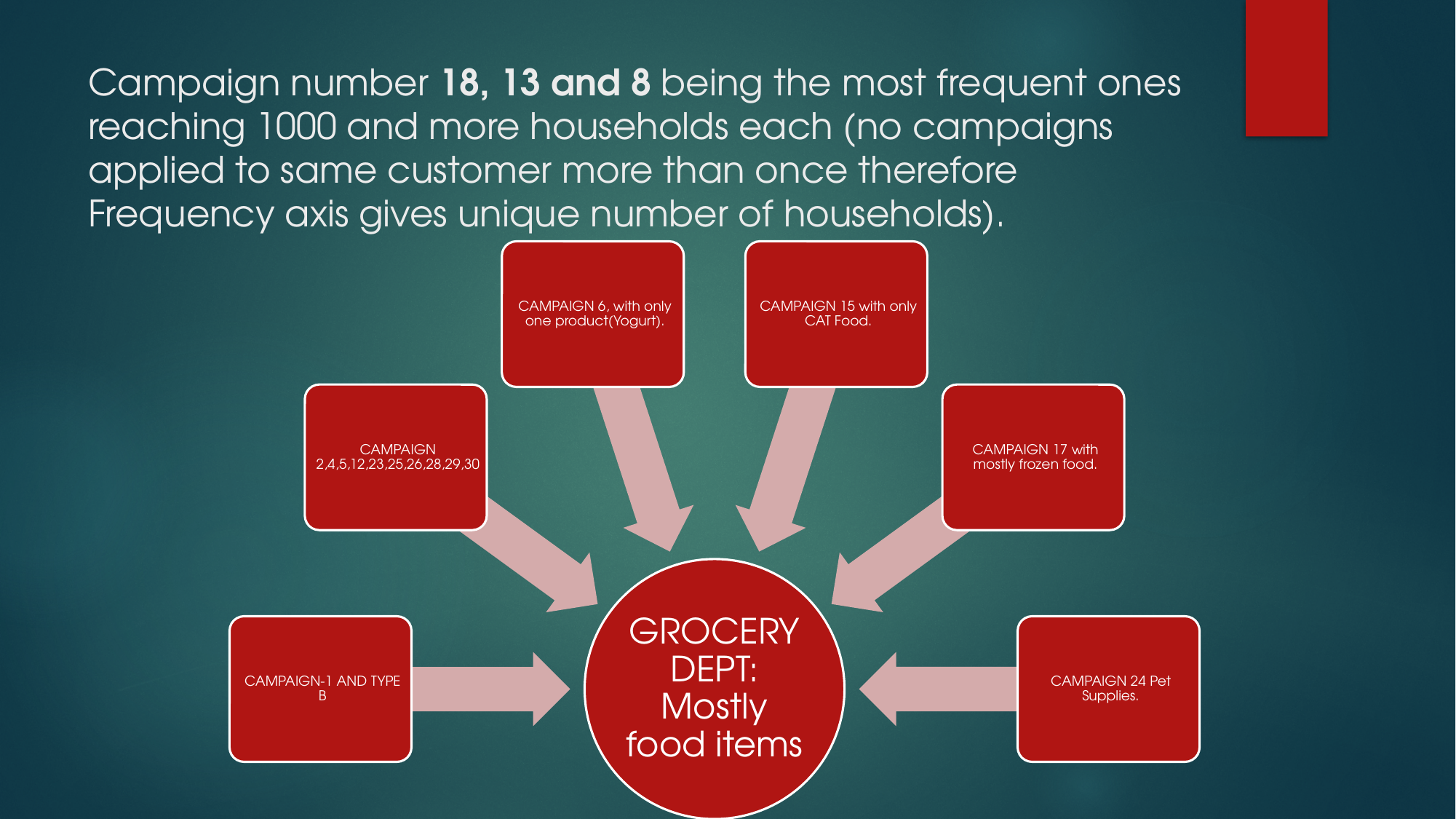

# Campaign number 18, 13 and 8 being the most frequent ones reaching 1000 and more households each (no campaigns applied to same customer more than once therefore Frequency axis gives unique number of households).
GROCERY DEPT: Mostly food items
CAMPAIGN-1 AND TYPE B
CAMPAIGN 2,4,5,12,23,25,26,28,29,30
CAMPAIGN 6, with only one product(Yogurt).
CAMPAIGN 15 with only CAT Food.
CAMPAIGN 17 with mostly frozen food.
CAMPAIGN 24 Pet Supplies.